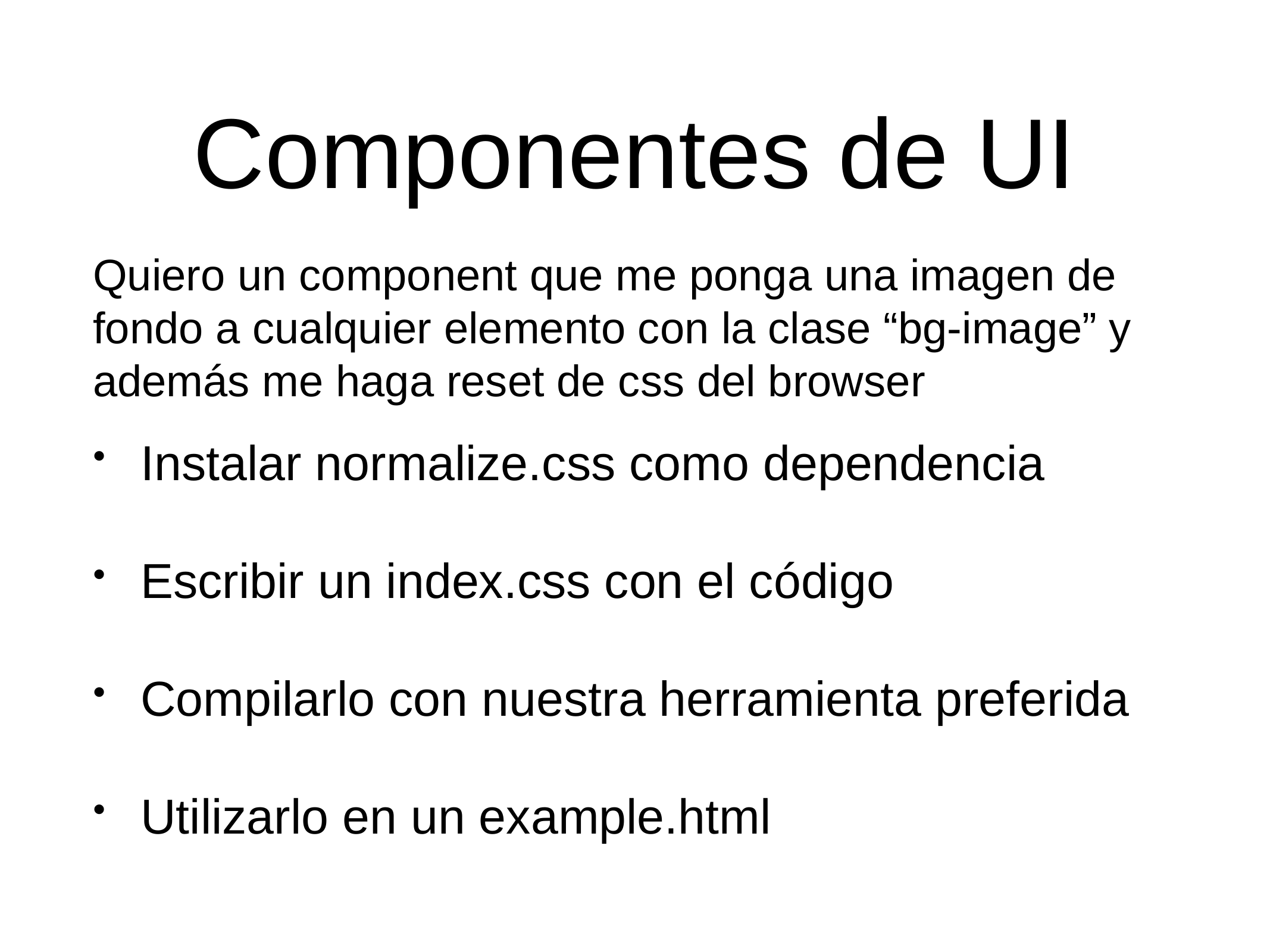

# Componentes de UI
Quiero un component que me ponga una imagen de fondo a cualquier elemento con la clase “bg-image” y además me haga reset de css del browser
Instalar normalize.css como dependencia

Escribir un index.css con el código

Compilarlo con nuestra herramienta preferida

Utilizarlo en un example.html